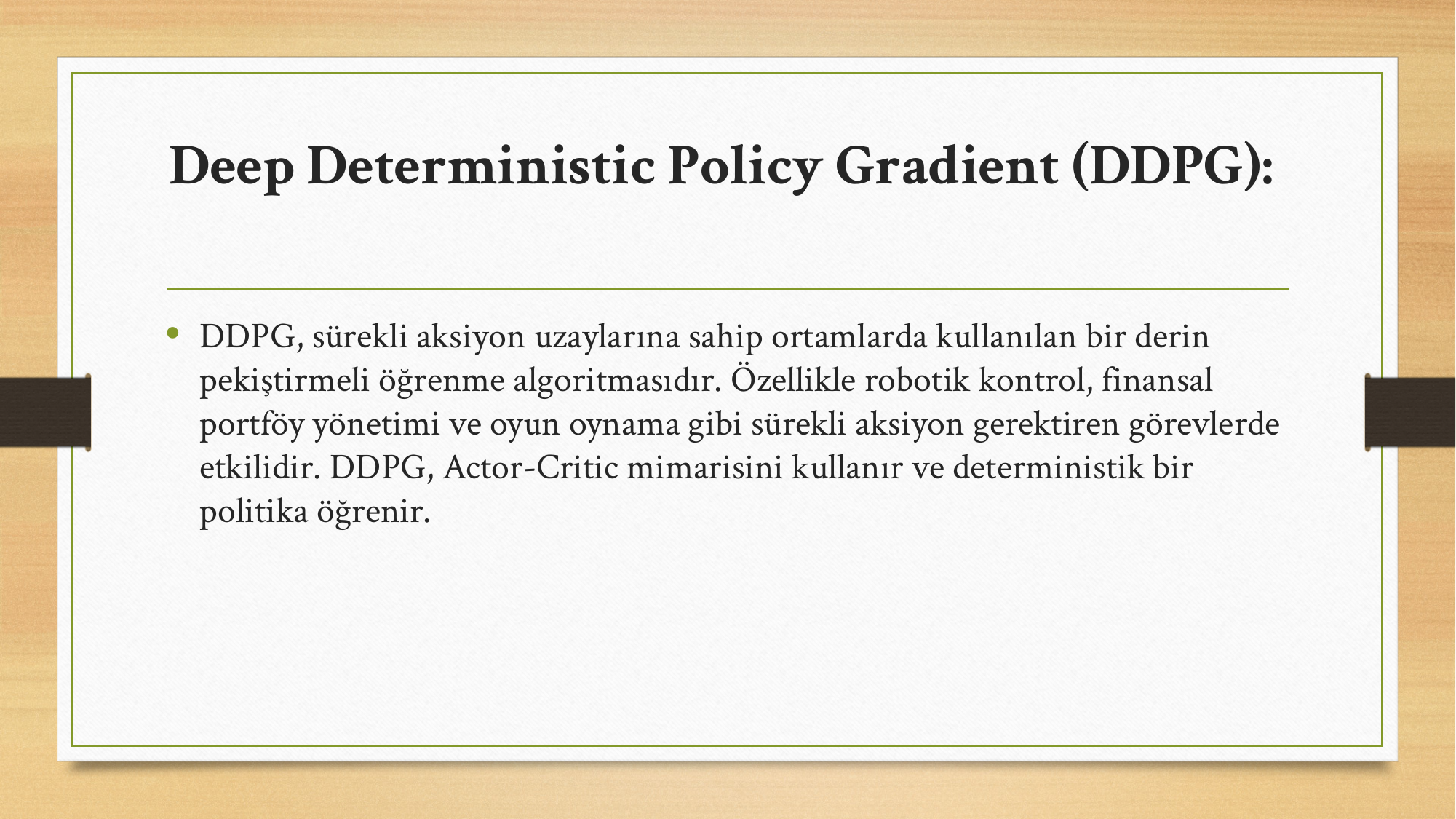

# Deep Deterministic Policy Gradient (DDPG):
DDPG, sürekli aksiyon uzaylarına sahip ortamlarda kullanılan bir derin pekiştirmeli öğrenme algoritmasıdır. Özellikle robotik kontrol, finansal portföy yönetimi ve oyun oynama gibi sürekli aksiyon gerektiren görevlerde etkilidir. DDPG, Actor-Critic mimarisini kullanır ve deterministik bir politika öğrenir.